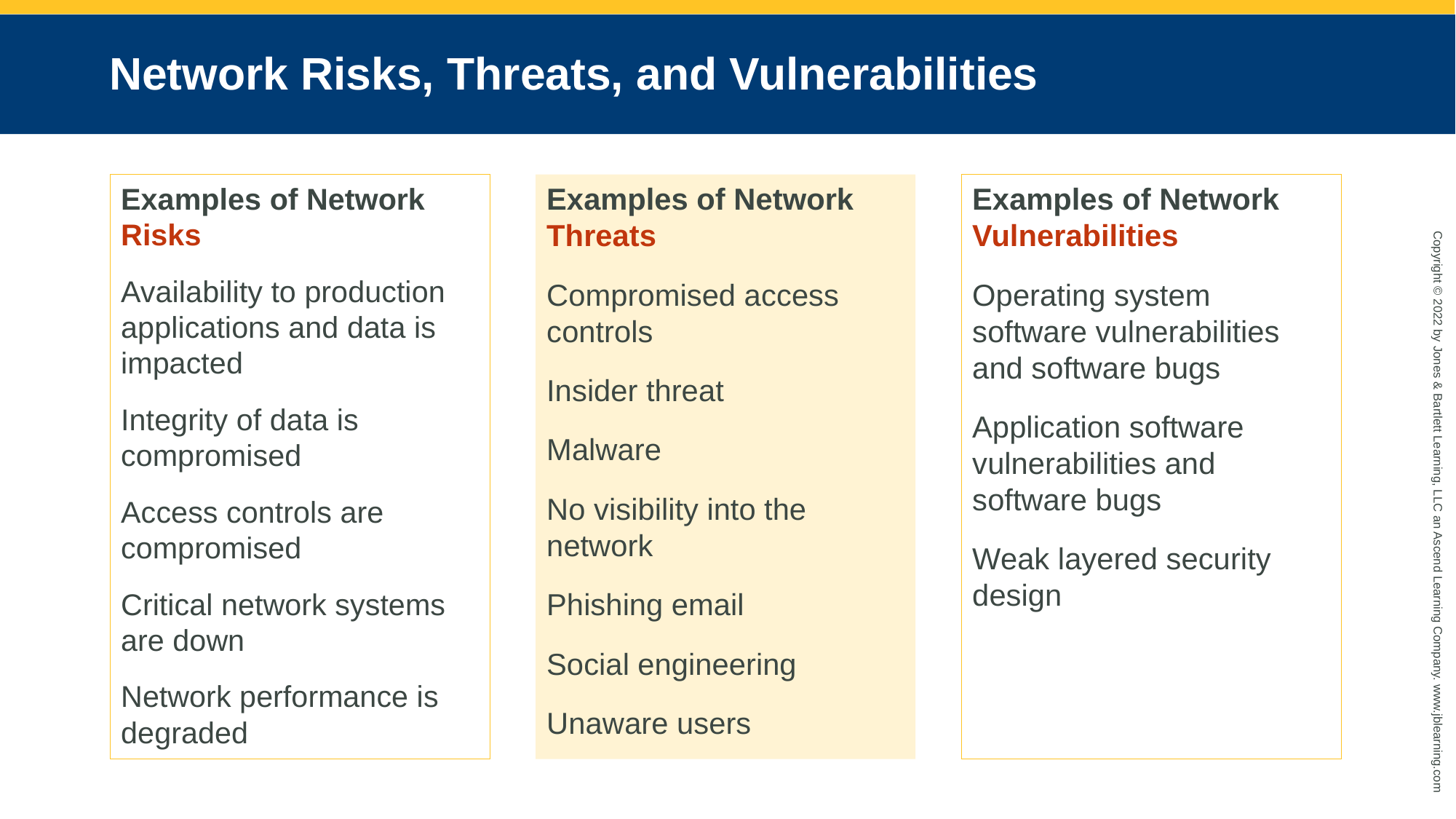

# Network Risks, Threats, and Vulnerabilities
Examples of Network Risks
Availability to production applications and data is impacted
Integrity of data is compromised
Access controls are compromised
Critical network systems are down
Network performance is degraded
Examples of Network Threats
Compromised access controls
Insider threat
Malware
No visibility into the network
Phishing email
Social engineering
Unaware users

Examples of Network Vulnerabilities
Operating system software vulnerabilities and software bugs
Application software vulnerabilities and software bugs
Weak layered security design